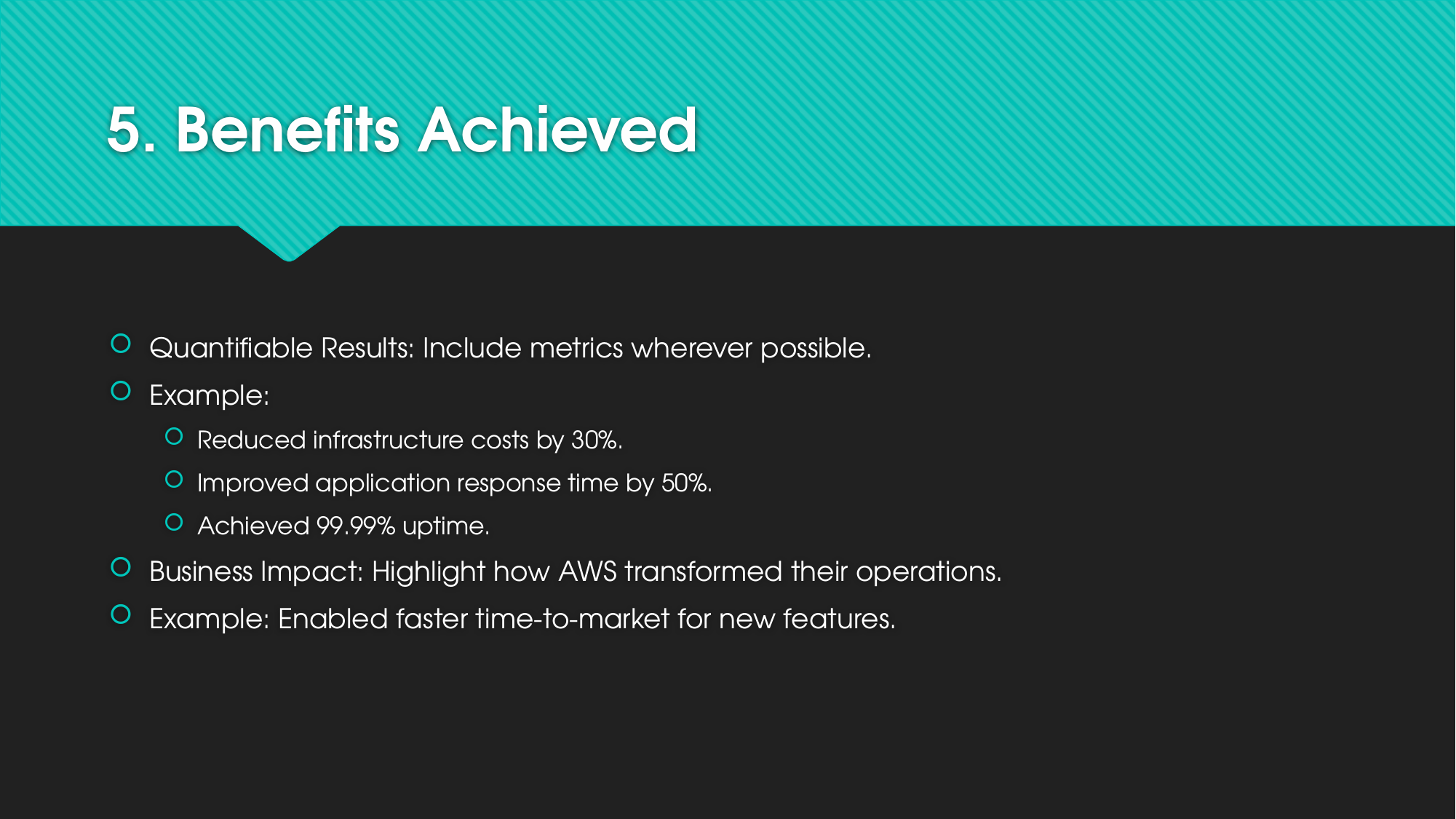

# 5. Benefits Achieved
Quantifiable Results: Include metrics wherever possible.
Example:
Reduced infrastructure costs by 30%.
Improved application response time by 50%.
Achieved 99.99% uptime.
Business Impact: Highlight how AWS transformed their operations.
Example: Enabled faster time-to-market for new features.